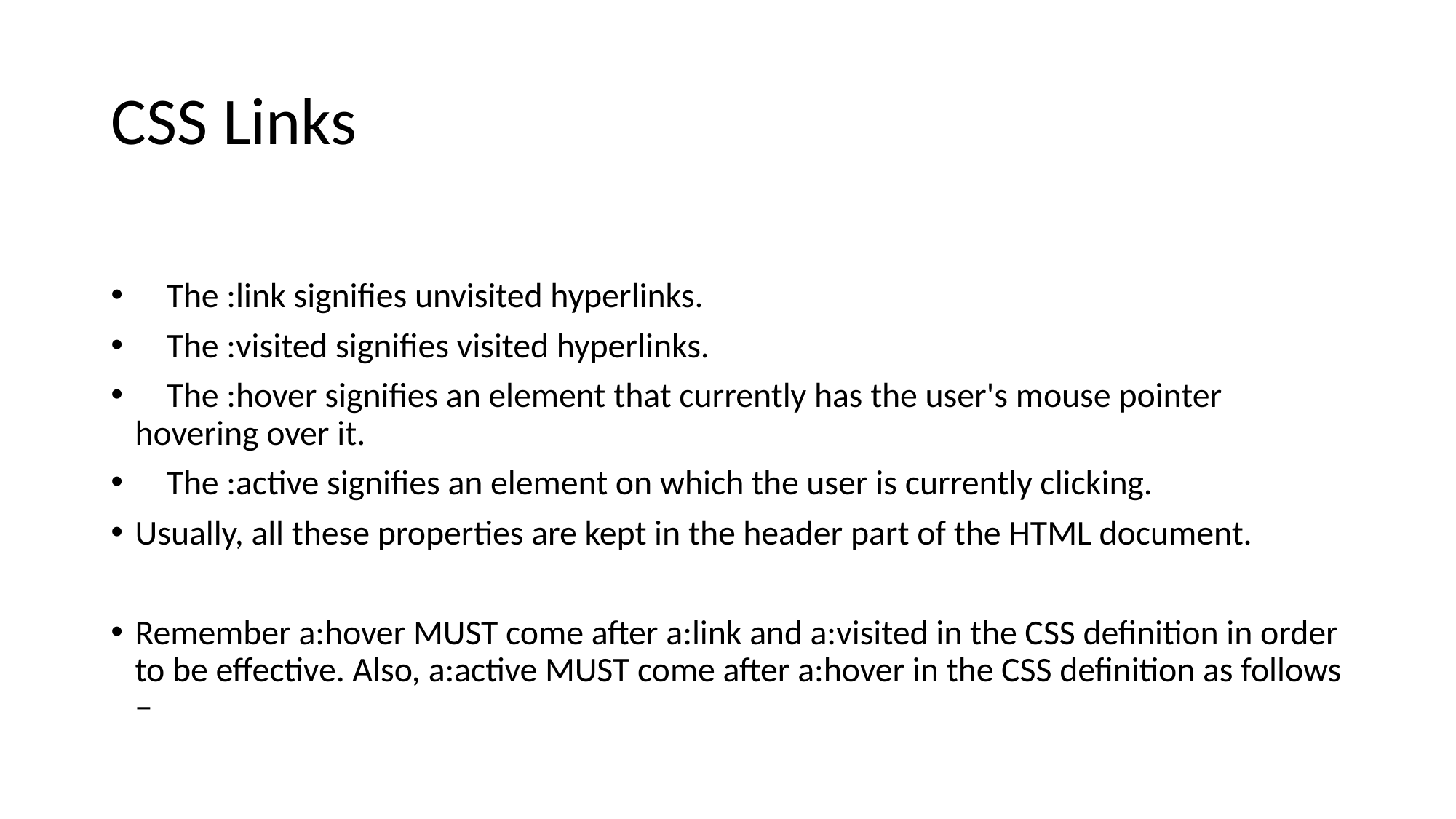

# CSS Links

    The :link signifies unvisited hyperlinks.
    The :visited signifies visited hyperlinks.
    The :hover signifies an element that currently has the user's mouse pointer hovering over it.
    The :active signifies an element on which the user is currently clicking.
Usually, all these properties are kept in the header part of the HTML document.

Remember a:hover MUST come after a:link and a:visited in the CSS definition in order to be effective. Also, a:active MUST come after a:hover in the CSS definition as follows −